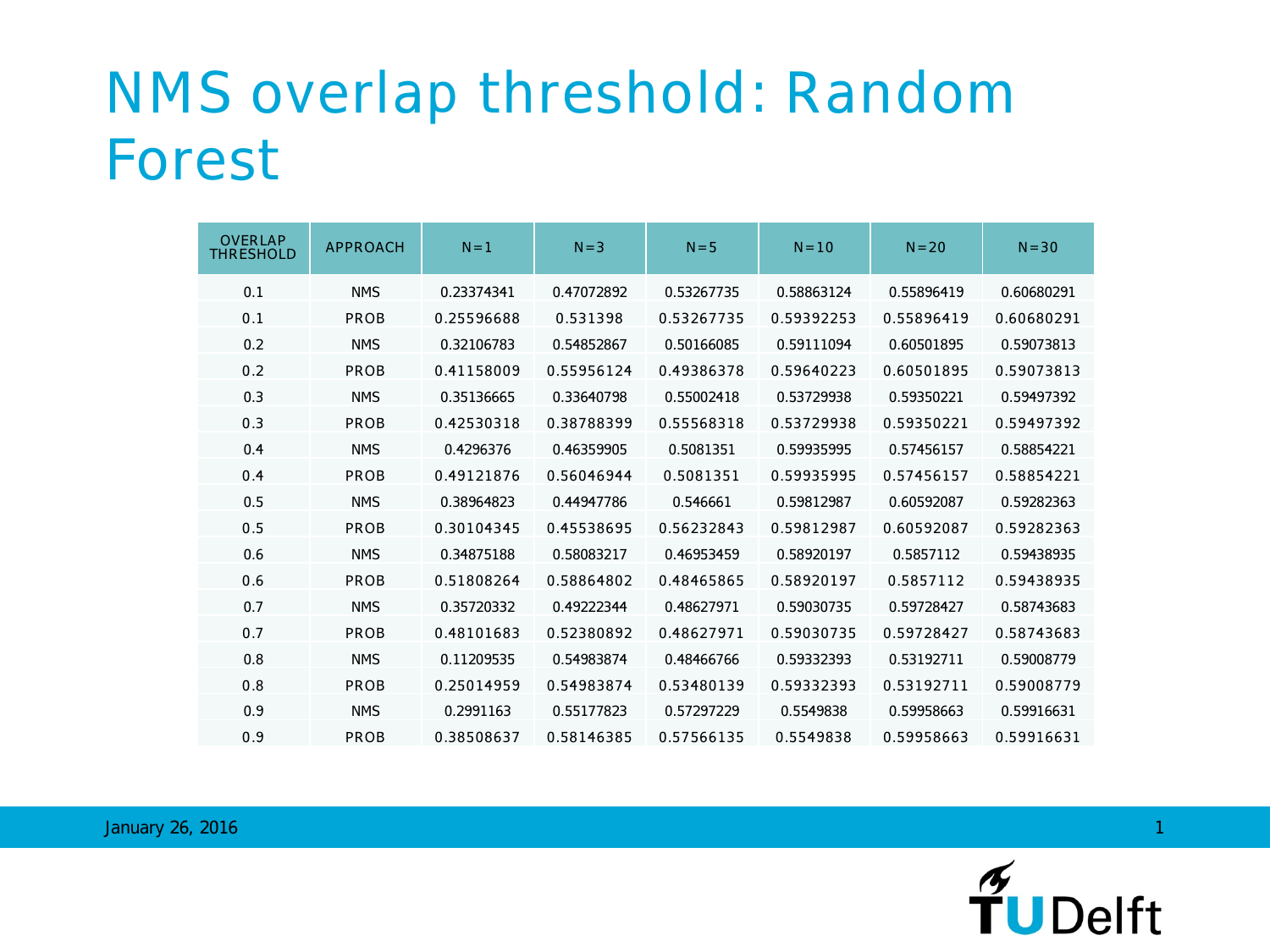

# NMS overlap threshold: Random Forest
| OVERLAP THRESHOLD | APPROACH | N=1 | N=3 | N=5 | N=10 | N=20 | N=30 |
| --- | --- | --- | --- | --- | --- | --- | --- |
| 0.1 | NMS | 0.23374341 | 0.47072892 | 0.53267735 | 0.58863124 | 0.55896419 | 0.60680291 |
| 0.1 | PROB | 0.25596688 | 0.531398 | 0.53267735 | 0.59392253 | 0.55896419 | 0.60680291 |
| 0.2 | NMS | 0.32106783 | 0.54852867 | 0.50166085 | 0.59111094 | 0.60501895 | 0.59073813 |
| 0.2 | PROB | 0.41158009 | 0.55956124 | 0.49386378 | 0.59640223 | 0.60501895 | 0.59073813 |
| 0.3 | NMS | 0.35136665 | 0.33640798 | 0.55002418 | 0.53729938 | 0.59350221 | 0.59497392 |
| 0.3 | PROB | 0.42530318 | 0.38788399 | 0.55568318 | 0.53729938 | 0.59350221 | 0.59497392 |
| 0.4 | NMS | 0.4296376 | 0.46359905 | 0.5081351 | 0.59935995 | 0.57456157 | 0.58854221 |
| 0.4 | PROB | 0.49121876 | 0.56046944 | 0.5081351 | 0.59935995 | 0.57456157 | 0.58854221 |
| 0.5 | NMS | 0.38964823 | 0.44947786 | 0.546661 | 0.59812987 | 0.60592087 | 0.59282363 |
| 0.5 | PROB | 0.30104345 | 0.45538695 | 0.56232843 | 0.59812987 | 0.60592087 | 0.59282363 |
| 0.6 | NMS | 0.34875188 | 0.58083217 | 0.46953459 | 0.58920197 | 0.5857112 | 0.59438935 |
| 0.6 | PROB | 0.51808264 | 0.58864802 | 0.48465865 | 0.58920197 | 0.5857112 | 0.59438935 |
| 0.7 | NMS | 0.35720332 | 0.49222344 | 0.48627971 | 0.59030735 | 0.59728427 | 0.58743683 |
| 0.7 | PROB | 0.48101683 | 0.52380892 | 0.48627971 | 0.59030735 | 0.59728427 | 0.58743683 |
| 0.8 | NMS | 0.11209535 | 0.54983874 | 0.48466766 | 0.59332393 | 0.53192711 | 0.59008779 |
| 0.8 | PROB | 0.25014959 | 0.54983874 | 0.53480139 | 0.59332393 | 0.53192711 | 0.59008779 |
| 0.9 | NMS | 0.2991163 | 0.55177823 | 0.57297229 | 0.5549838 | 0.59958663 | 0.59916631 |
| 0.9 | PROB | 0.38508637 | 0.58146385 | 0.57566135 | 0.5549838 | 0.59958663 | 0.59916631 |
January 26, 2016
1